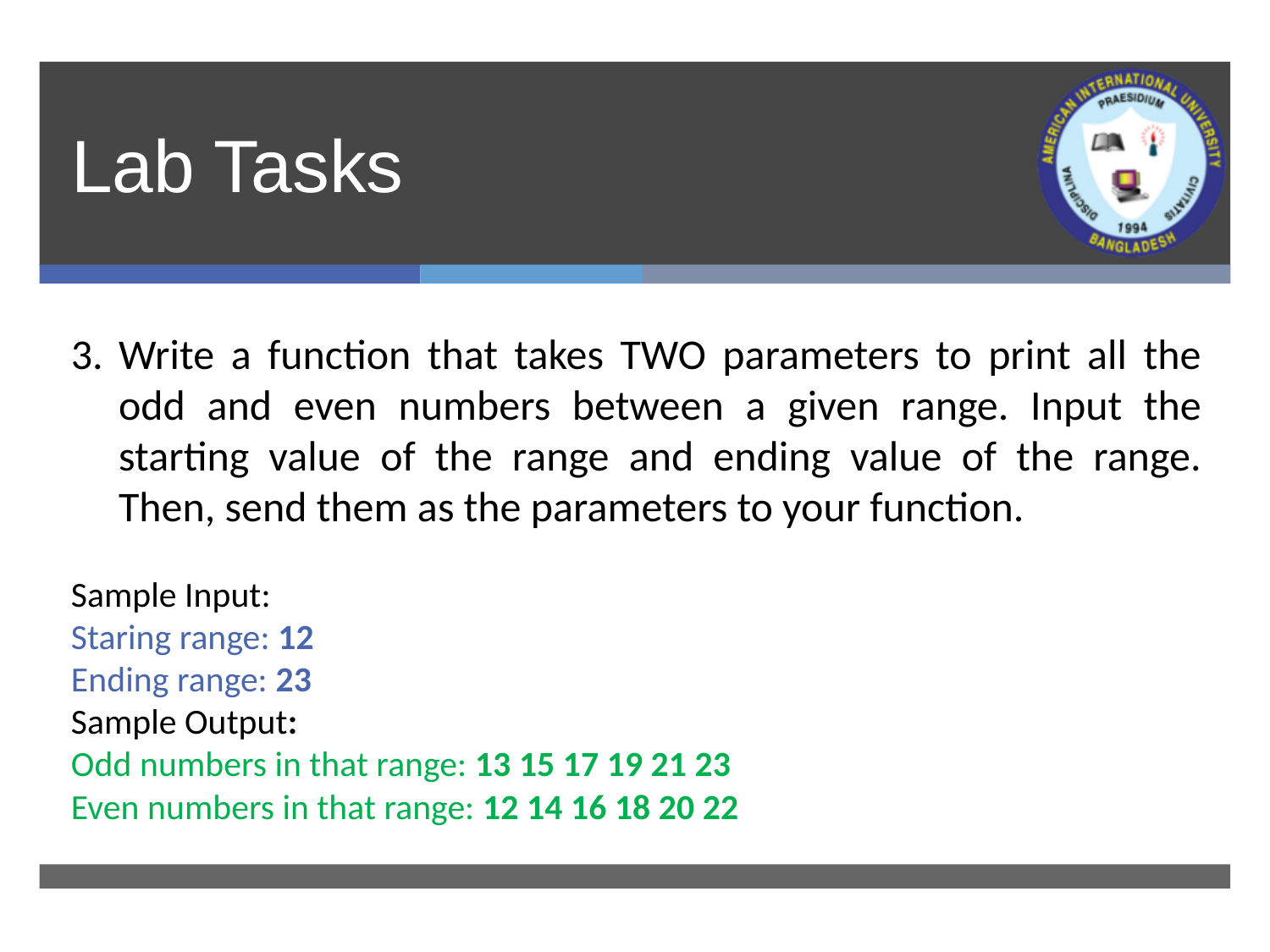

# Lab Tasks
Write a function that takes TWO parameters to print all the odd and even numbers between a given range. Input the starting value of the range and ending value of the range. Then, send them as the parameters to your function.

Sample Input:
Staring range: 12
Ending range: 23
Sample Output:
Odd numbers in that range: 13 15 17 19 21 23
Even numbers in that range: 12 14 16 18 20 22